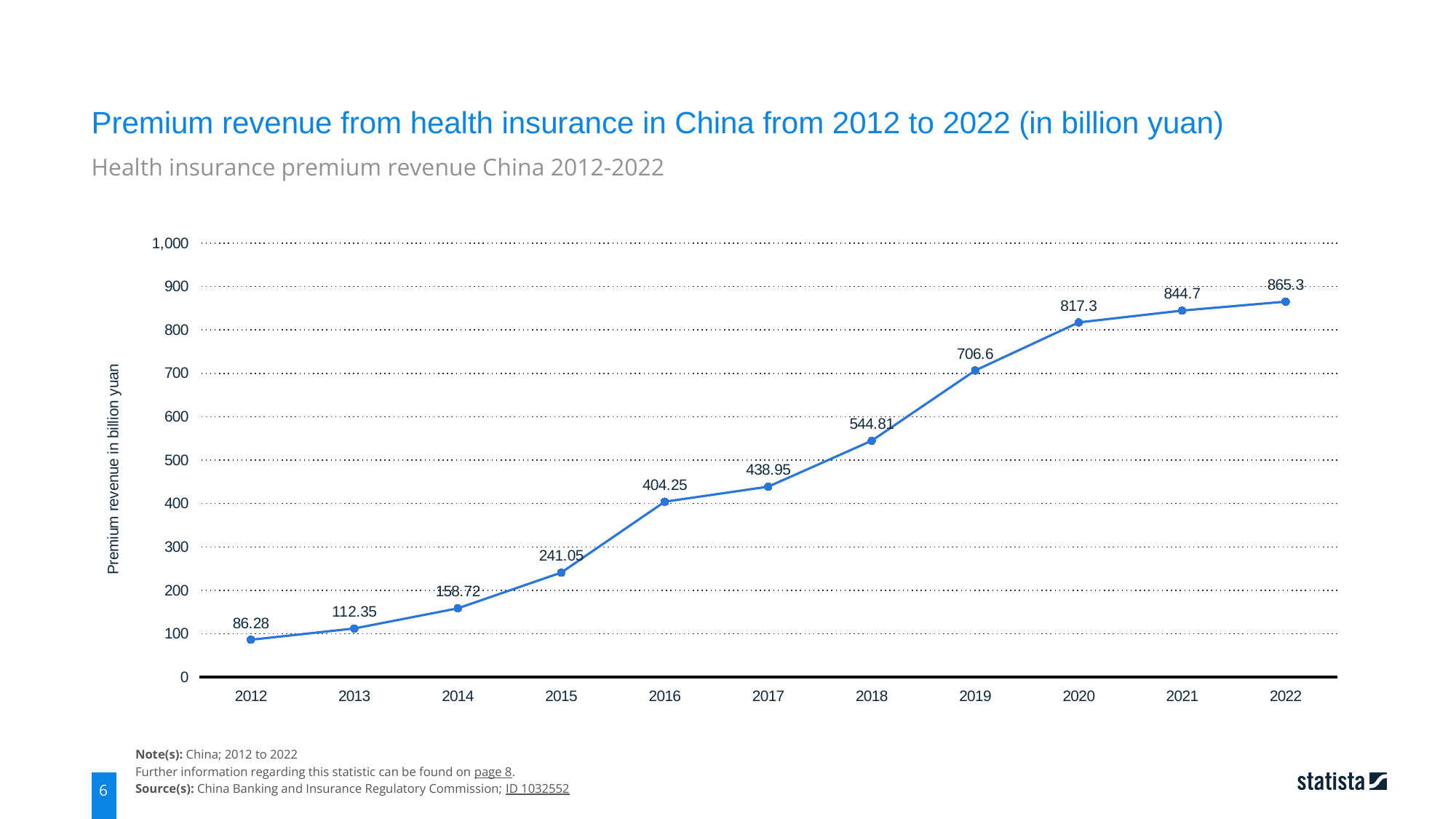

Premium revenue from health insurance in China from 2012 to 2022 (in billion yuan)
Health insurance premium revenue China 2012-2022

### Chart

| Category | Column1 |
|---|---|
| 2012 | 86.28 |
| 2013 | 112.35 |
| 2014 | 158.72 |
| 2015 | 241.05 |
| 2016 | 404.25 |
| 2017 | 438.95 |
| 2018 | 544.81 |
| 2019 | 706.6 |
| 2020 | 817.3 |
| 2021 | 844.7 |
| 2022 | 865.3 |
Note(s): China; 2012 to 2022
Further information regarding this statistic can be found on page 8.
Source(s): China Banking and Insurance Regulatory Commission; ID 1032552

6